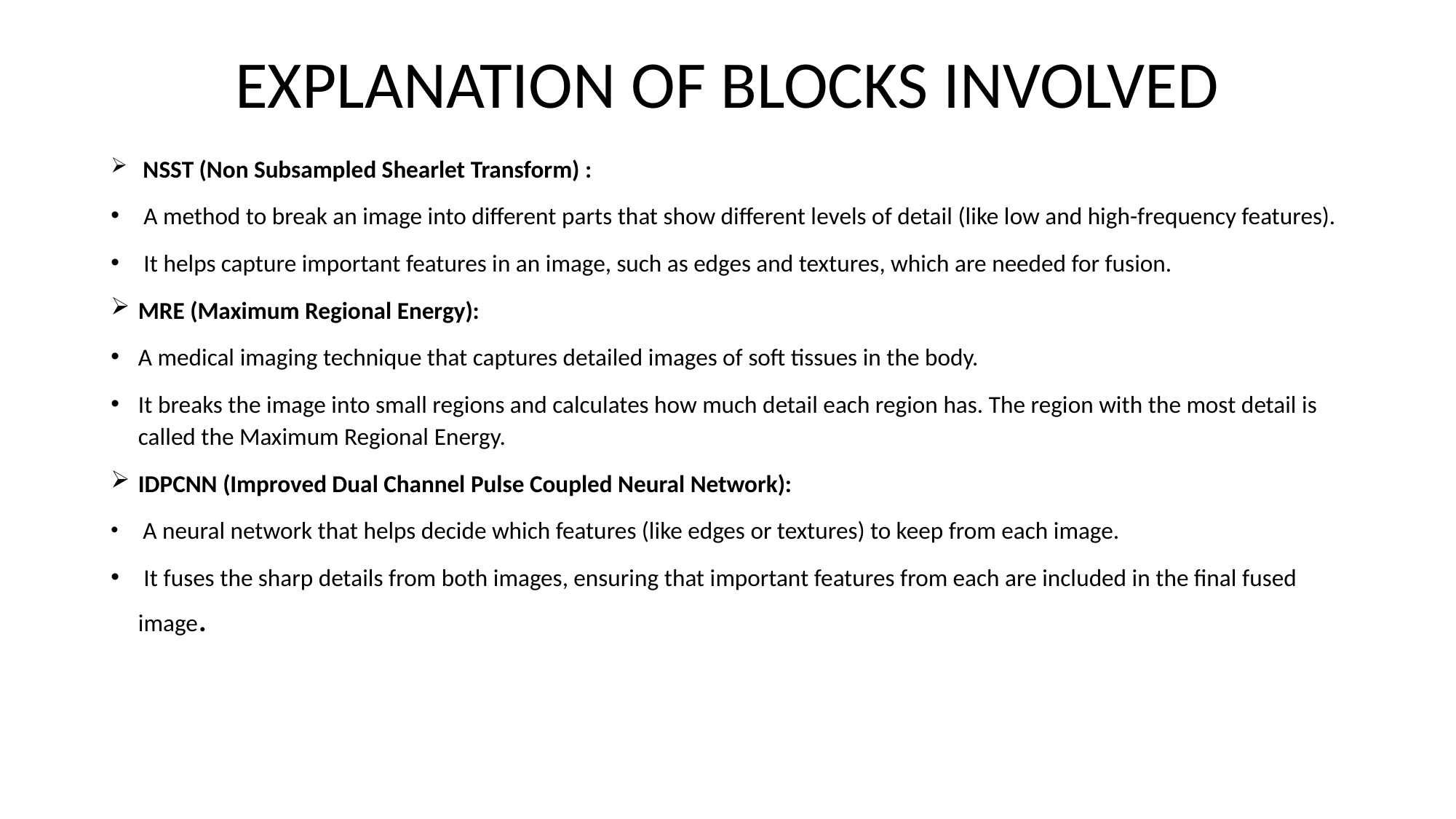

# EXPLANATION OF BLOCKS INVOLVED
 NSST (Non Subsampled Shearlet Transform) :
 A method to break an image into different parts that show different levels of detail (like low and high-frequency features).
 It helps capture important features in an image, such as edges and textures, which are needed for fusion.
MRE (Maximum Regional Energy):
A medical imaging technique that captures detailed images of soft tissues in the body.
It breaks the image into small regions and calculates how much detail each region has. The region with the most detail is called the Maximum Regional Energy.
IDPCNN (Improved Dual Channel Pulse Coupled Neural Network):
 A neural network that helps decide which features (like edges or textures) to keep from each image.
 It fuses the sharp details from both images, ensuring that important features from each are included in the final fused image.